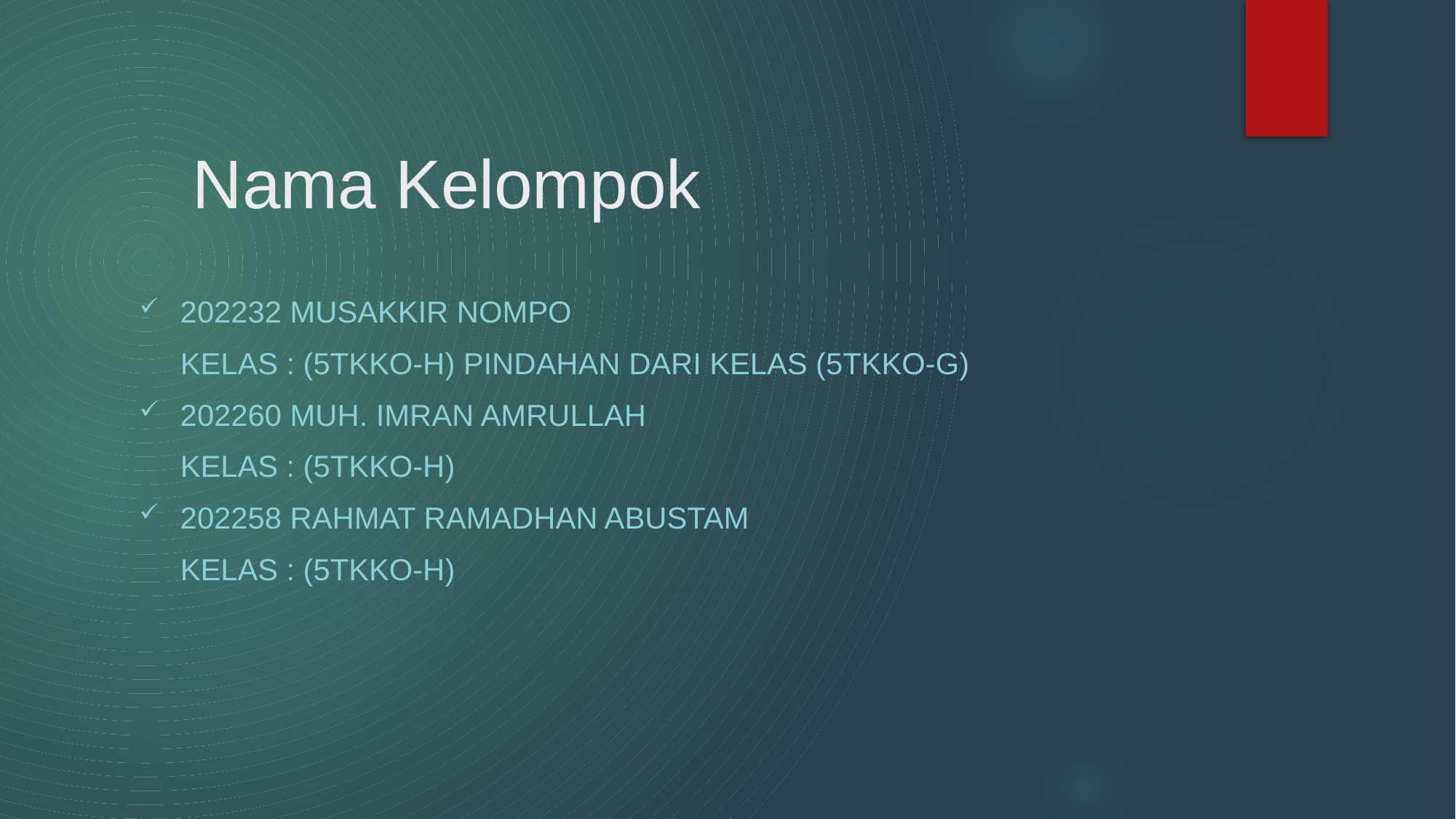

# Nama Kelompok
202232 Musakkir Nompo
Kelas : (5TKKO-H) Pindahan Dari Kelas (5TKKO-G)
202260 Muh. Imran Amrullah
Kelas : (5TKKO-H)
202258 Rahmat Ramadhan Abustam
Kelas : (5TKKO-H)